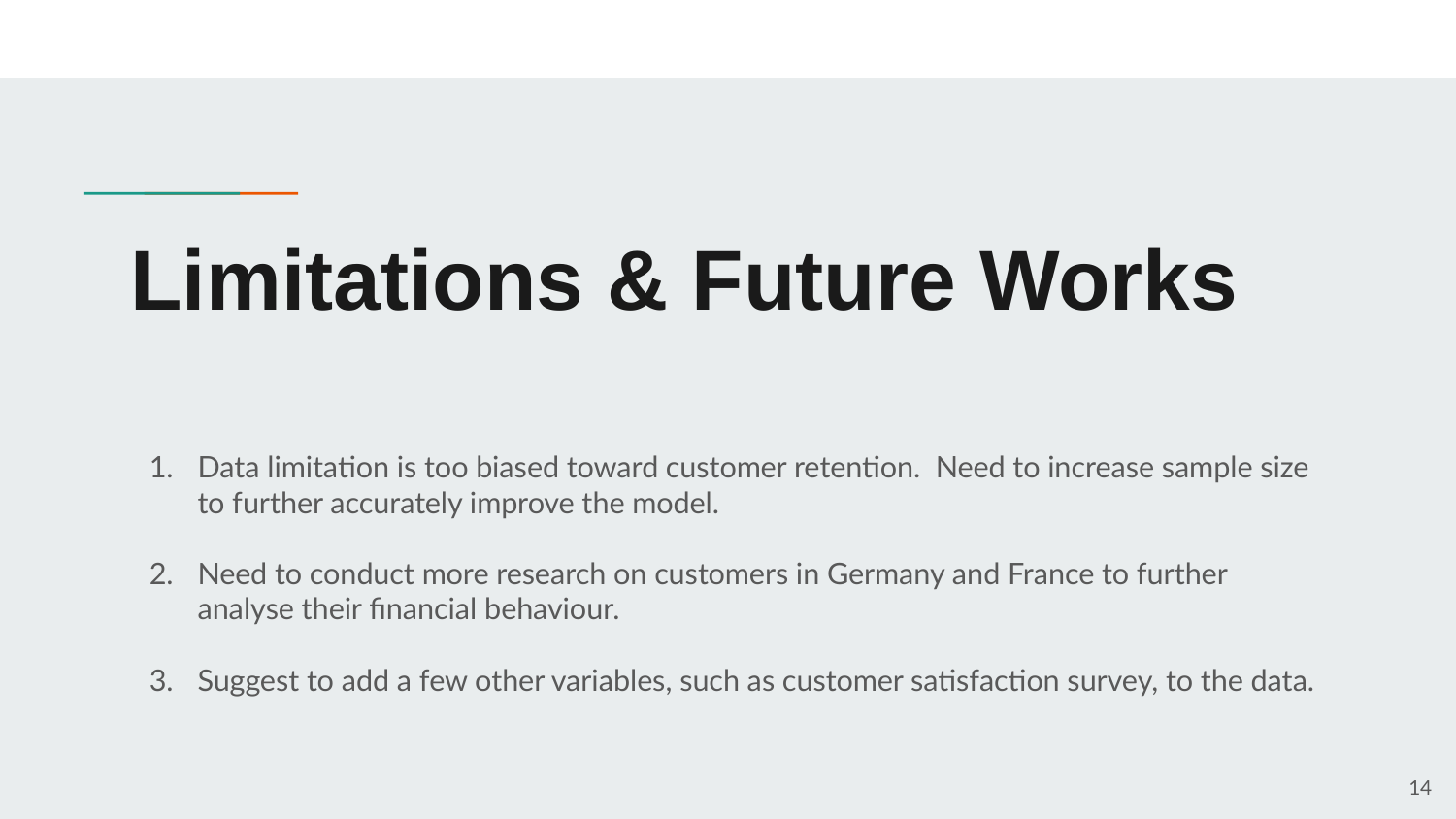

# Limitations & Future Works
Data limitation is too biased toward customer retention.  Need to increase sample size to further accurately improve the model.

Need to conduct more research on customers in Germany and France to further analyse their financial behaviour.

Suggest to add a few other variables, such as customer satisfaction survey, to the data.
14